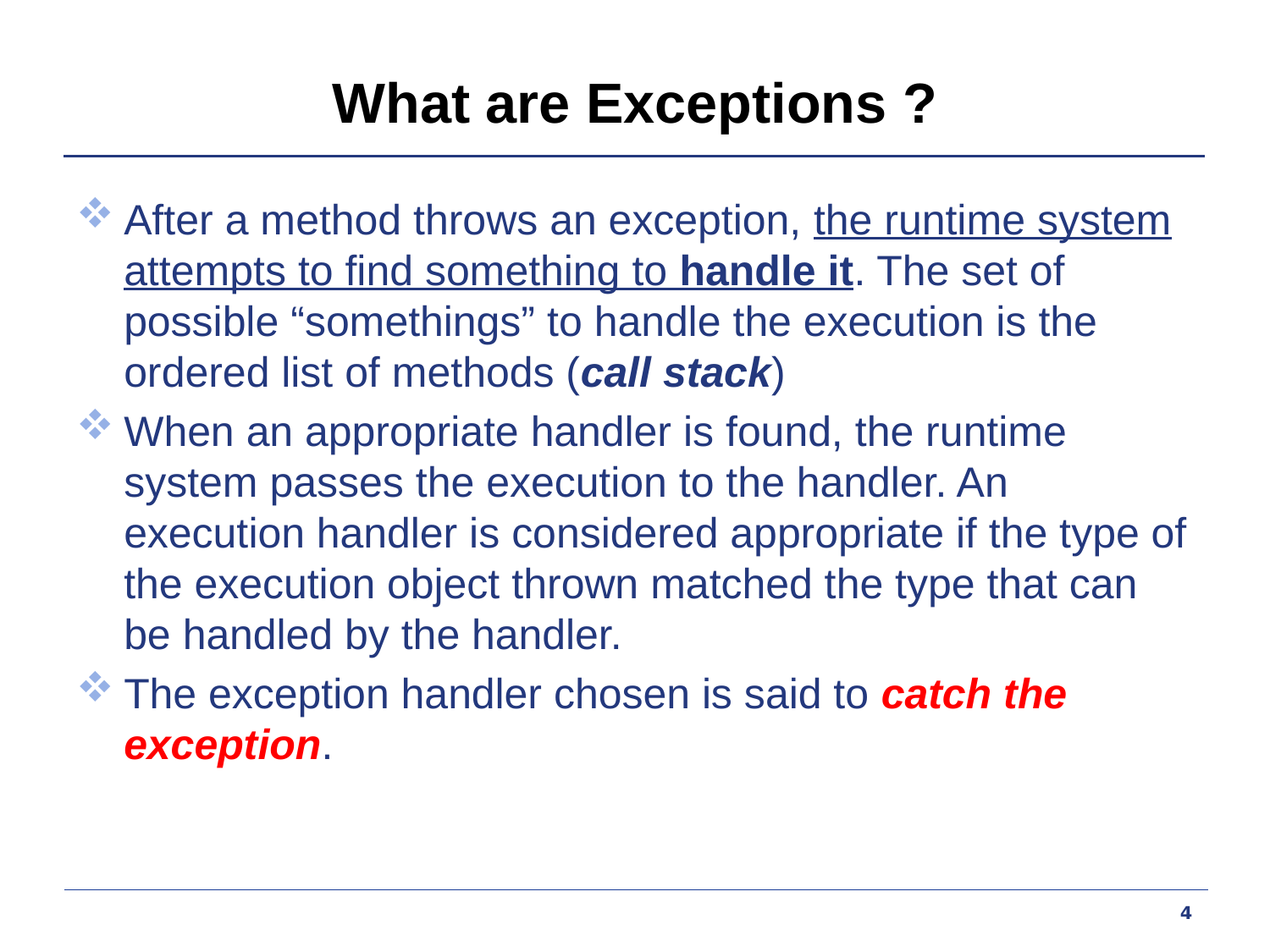

# What are Exceptions ?
After a method throws an exception, the runtime system attempts to find something to handle it. The set of possible “somethings” to handle the execution is the ordered list of methods (call stack)
When an appropriate handler is found, the runtime system passes the execution to the handler. An execution handler is considered appropriate if the type of the execution object thrown matched the type that can be handled by the handler.
The exception handler chosen is said to catch the exception.
4